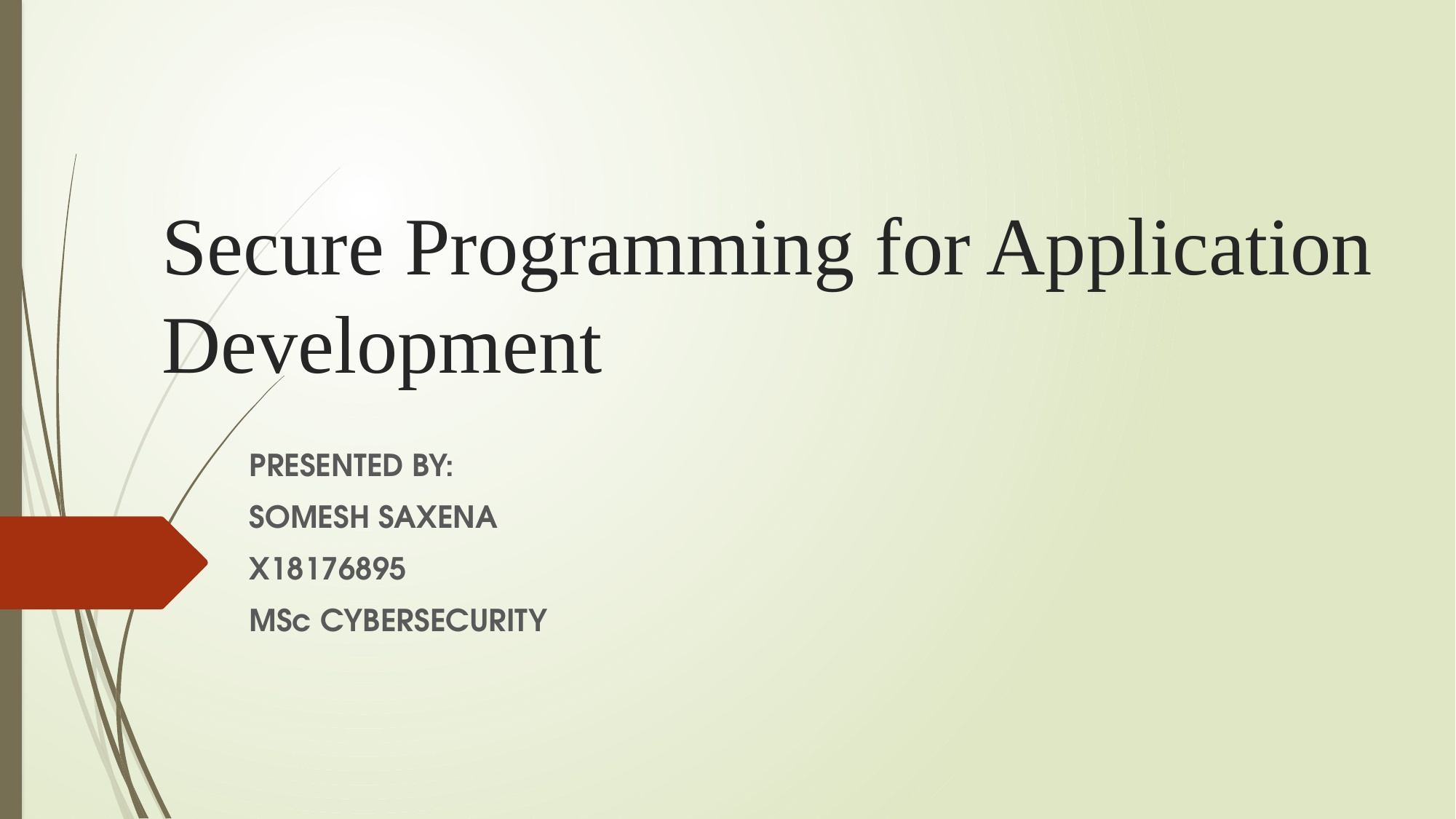

# Secure Programming for Application Development
PRESENTED BY:
SOMESH SAXENA
X18176895
MSc CYBERSECURITY